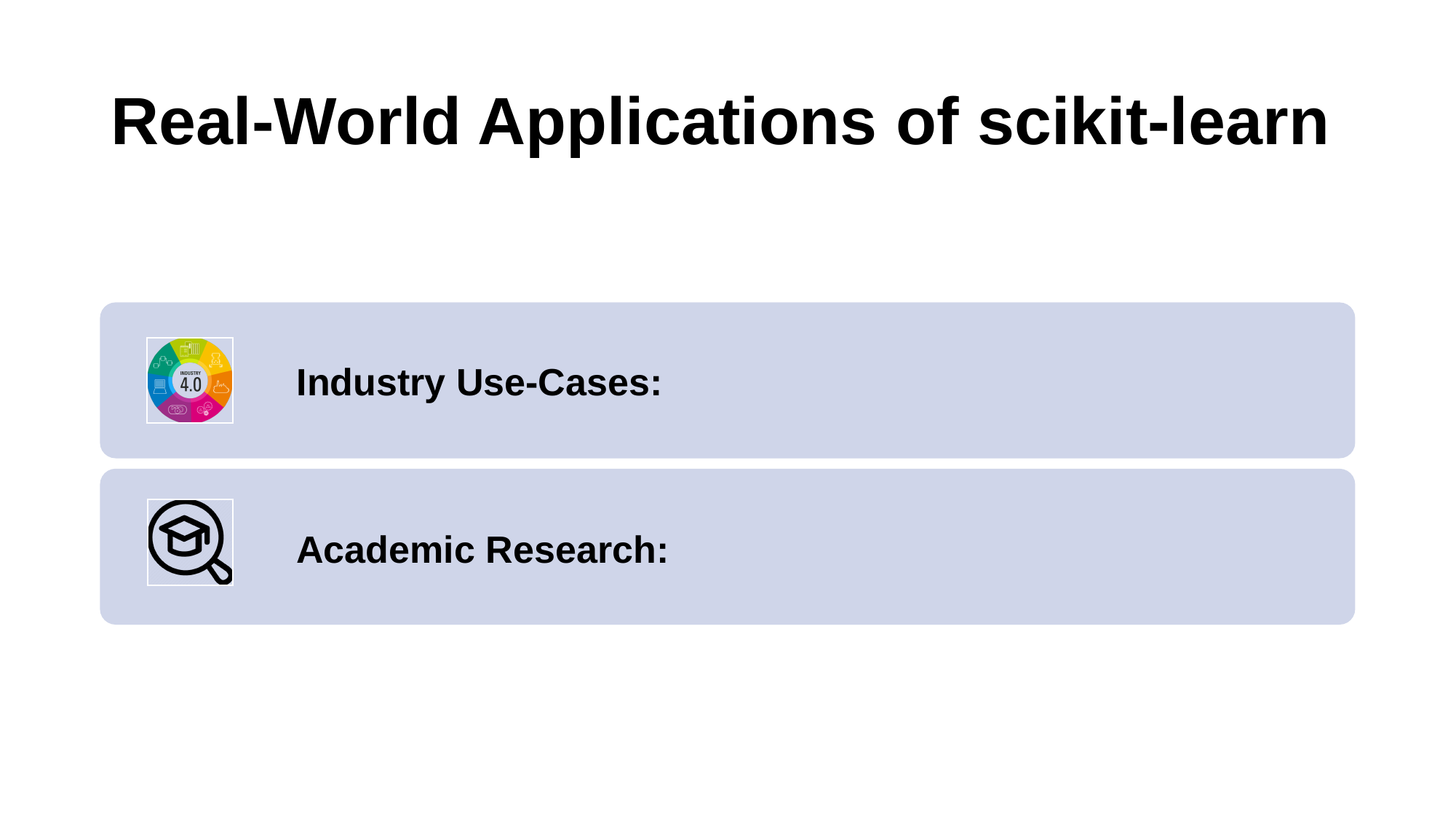

# Real-World Applications of scikit-learn
Industry Use-Cases:
Academic Research: